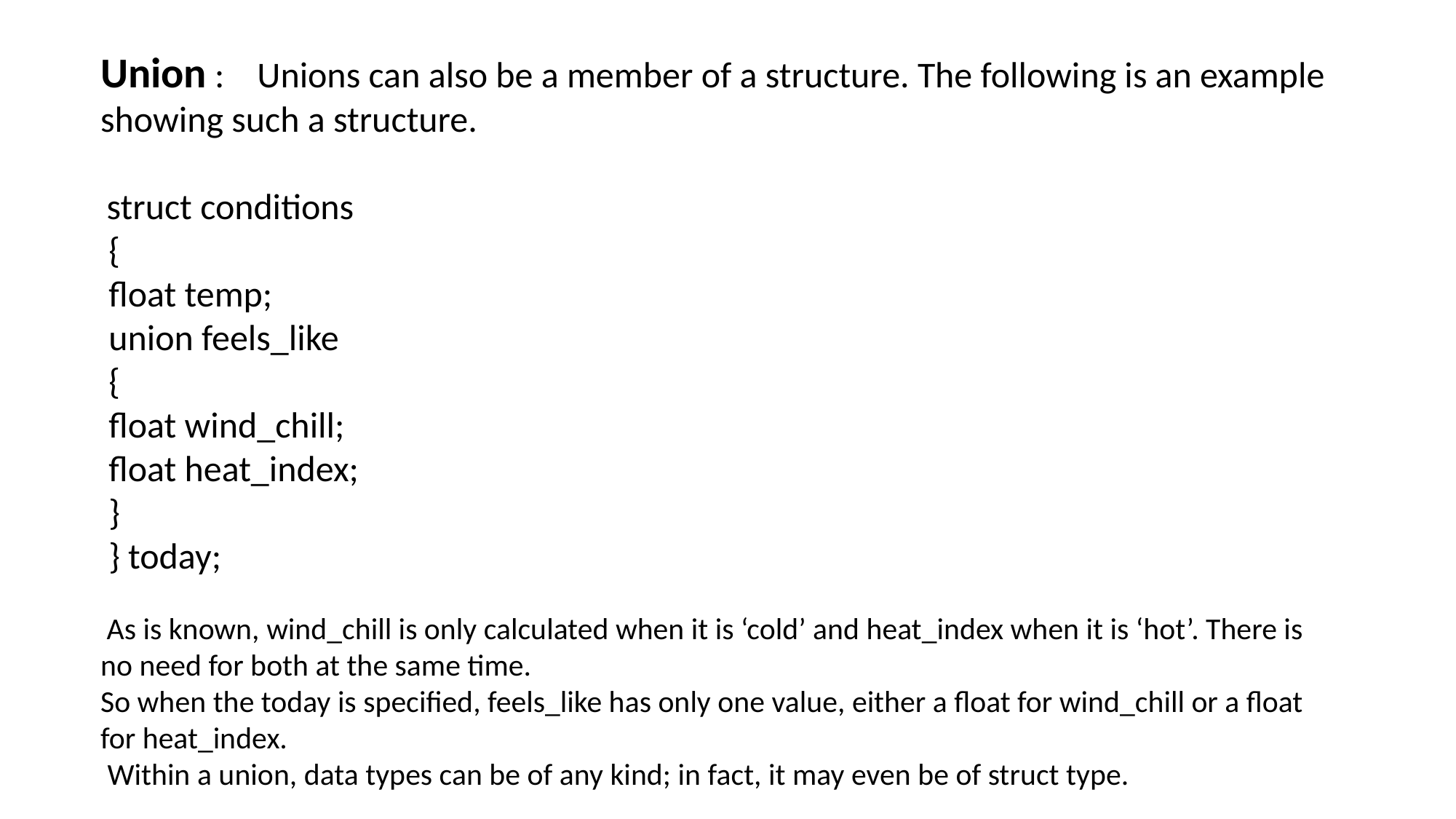

Union :    Unions can also be a member of a structure. The following is an example showing such a structure.
 struct conditions
 {
 float temp;
 union feels_like
 {
 float wind_chill;
 float heat_index;
 }
 } today;

 As is known, wind_chill is only calculated when it is ‘cold’ and heat_index when it is ‘hot’. There is no need for both at the same time.
So when the today is specified, feels_like has only one value, either a float for wind_chill or a float for heat_index.
 Within a union, data types can be of any kind; in fact, it may even be of struct type.